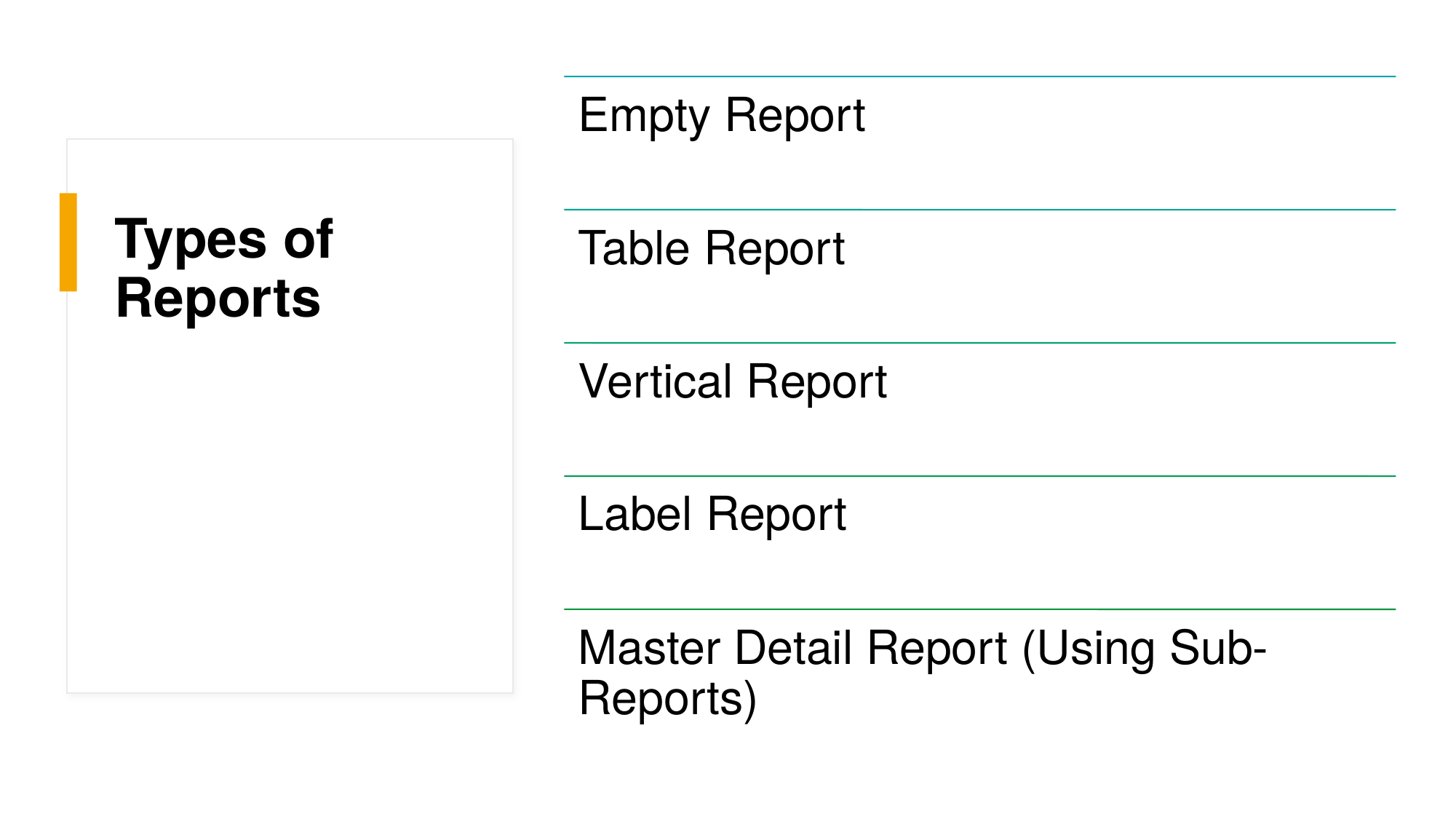

Empty Report
Table Report
Vertical Report
Label Report
Master Detail Report (Using Sub-Reports)

# Types of Reports